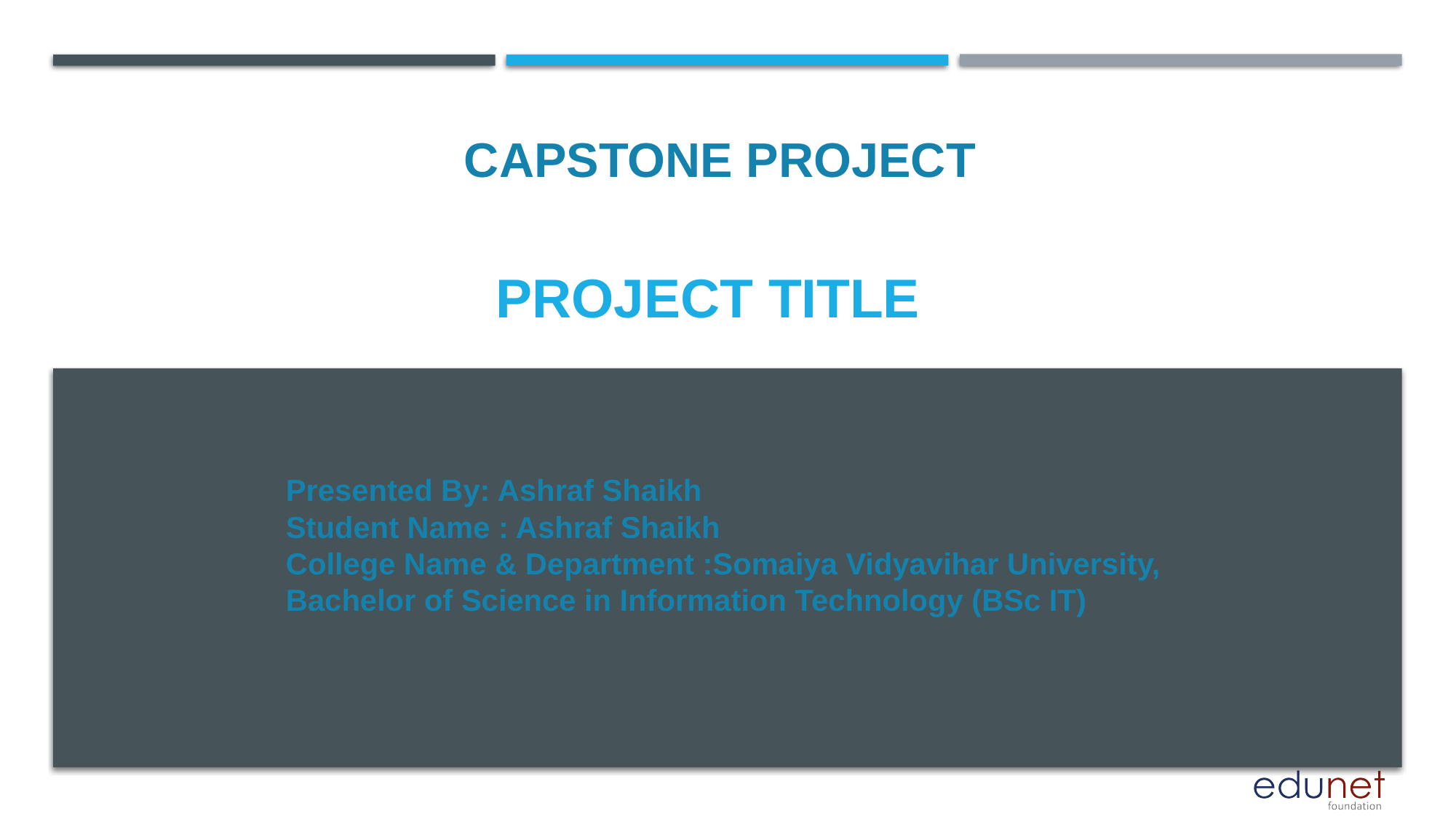

CAPSTONE PROJECT
# PROJECT TITLE
Presented By: Ashraf Shaikh
Student Name : Ashraf Shaikh
College Name & Department :Somaiya Vidyavihar University,
Bachelor of Science in Information Technology (BSc IT)